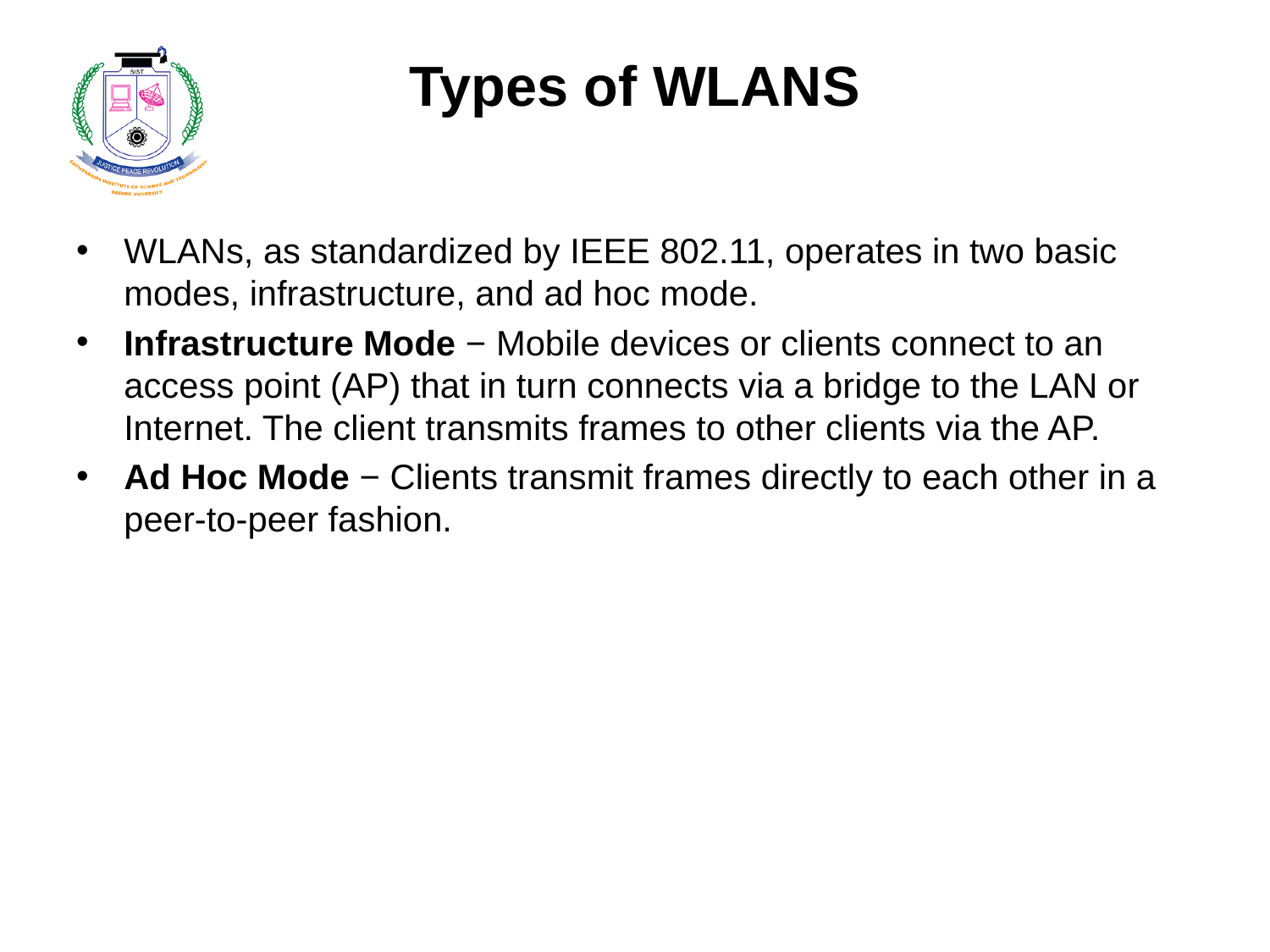

# Types of WLANS
WLANs, as standardized by IEEE 802.11, operates in two basic modes, infrastructure, and ad hoc mode.
Infrastructure Mode − Mobile devices or clients connect to an access point (AP) that in turn connects via a bridge to the LAN or Internet. The client transmits frames to other clients via the AP.
Ad Hoc Mode − Clients transmit frames directly to each other in a peer-to-peer fashion.